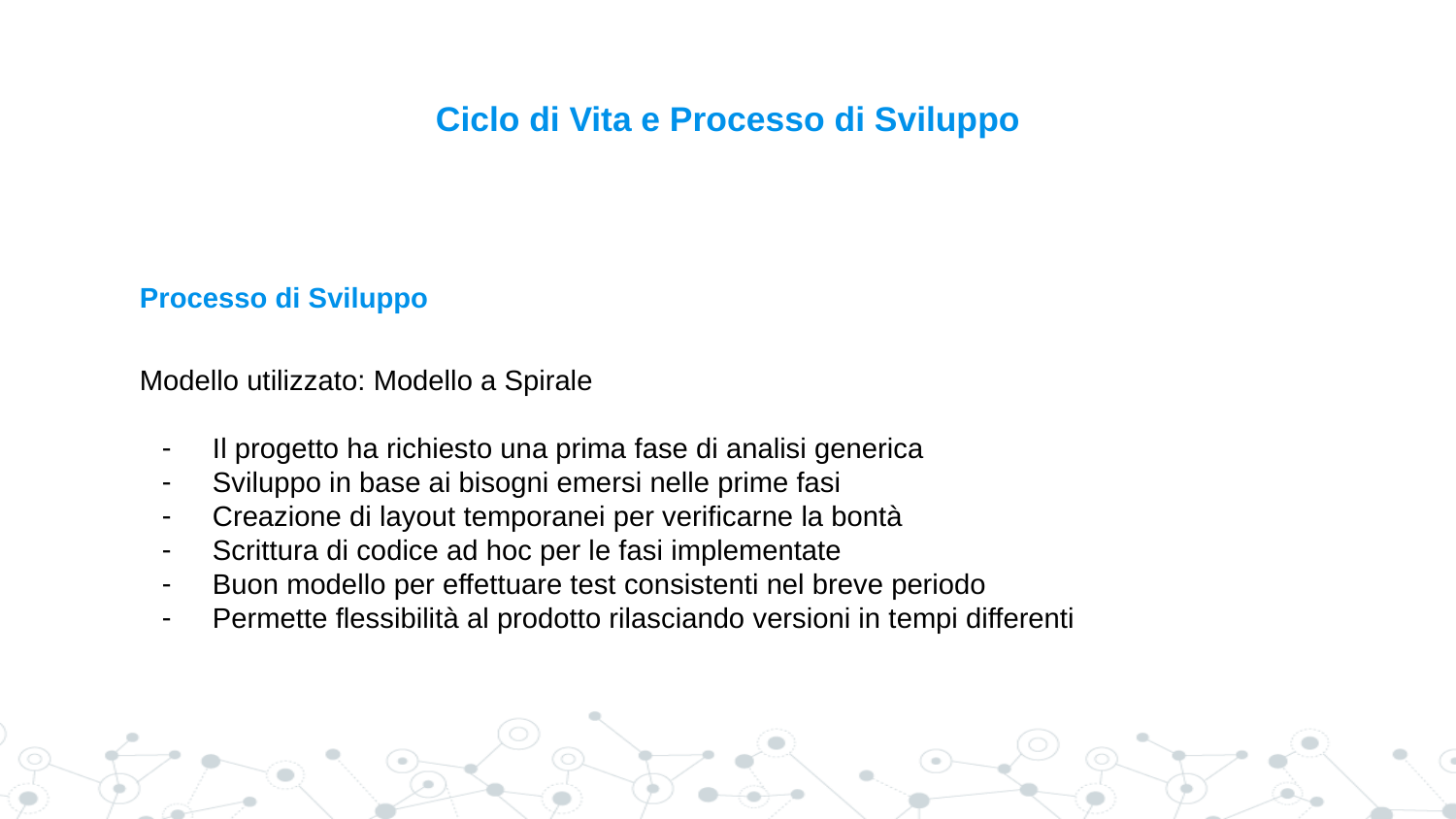

# Ciclo di Vita e Processo di Sviluppo

Processo di Sviluppo

Modello utilizzato: Modello a Spirale

Il progetto ha richiesto una prima fase di analisi generica
Sviluppo in base ai bisogni emersi nelle prime fasi
Creazione di layout temporanei per verificarne la bontà
Scrittura di codice ad hoc per le fasi implementate
Buon modello per effettuare test consistenti nel breve periodo
Permette flessibilità al prodotto rilasciando versioni in tempi differenti